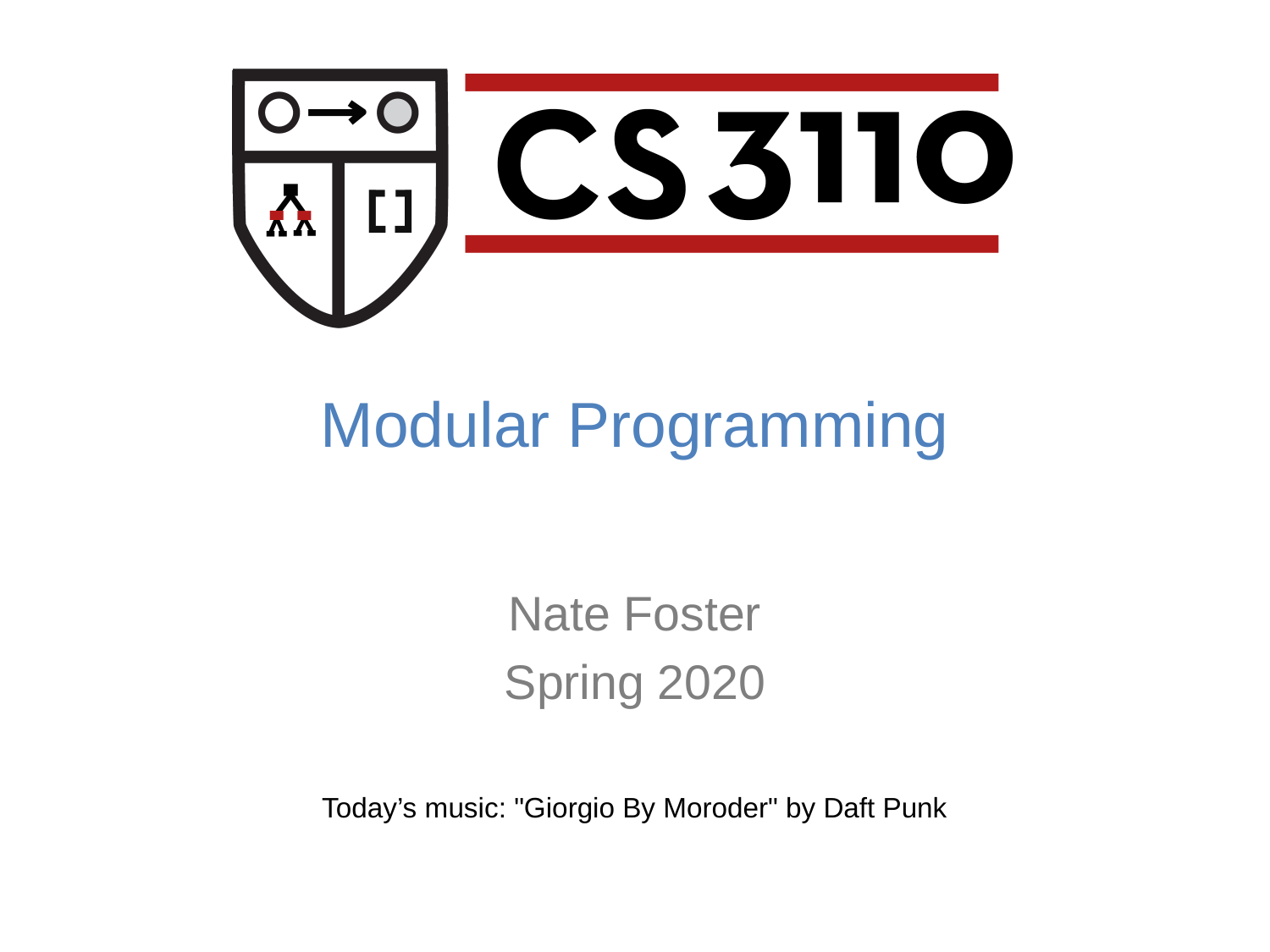

Modular Programming
Nate Foster
Spring 2020
Today’s music: "Giorgio By Moroder" by Daft Punk